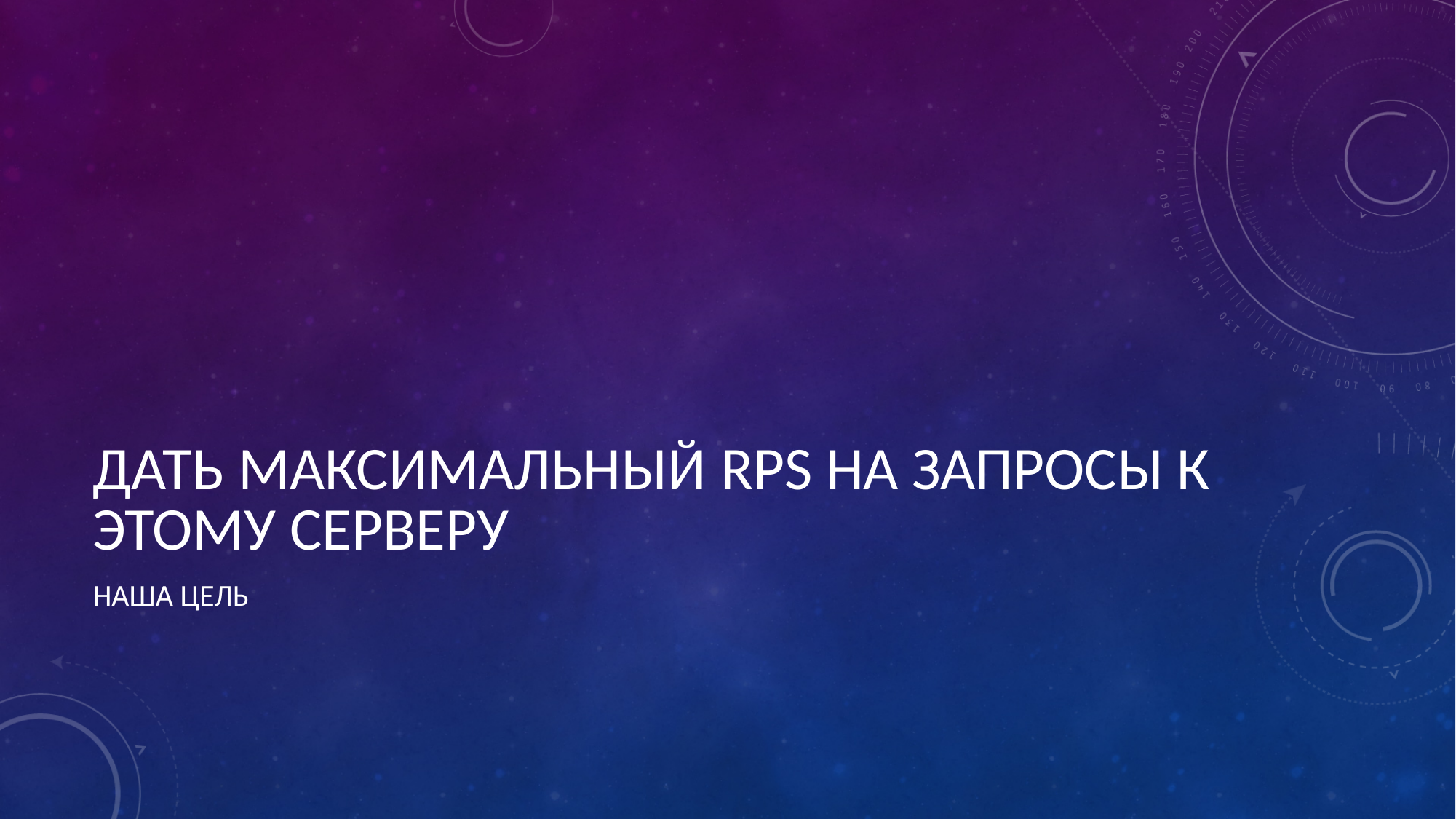

# ДАТЬ МАКСИМАЛЬНЫЙ RPS НА ЗАПРОСЫ К ЭТОМУ СЕРВЕРУ
НАША ЦЕЛЬ